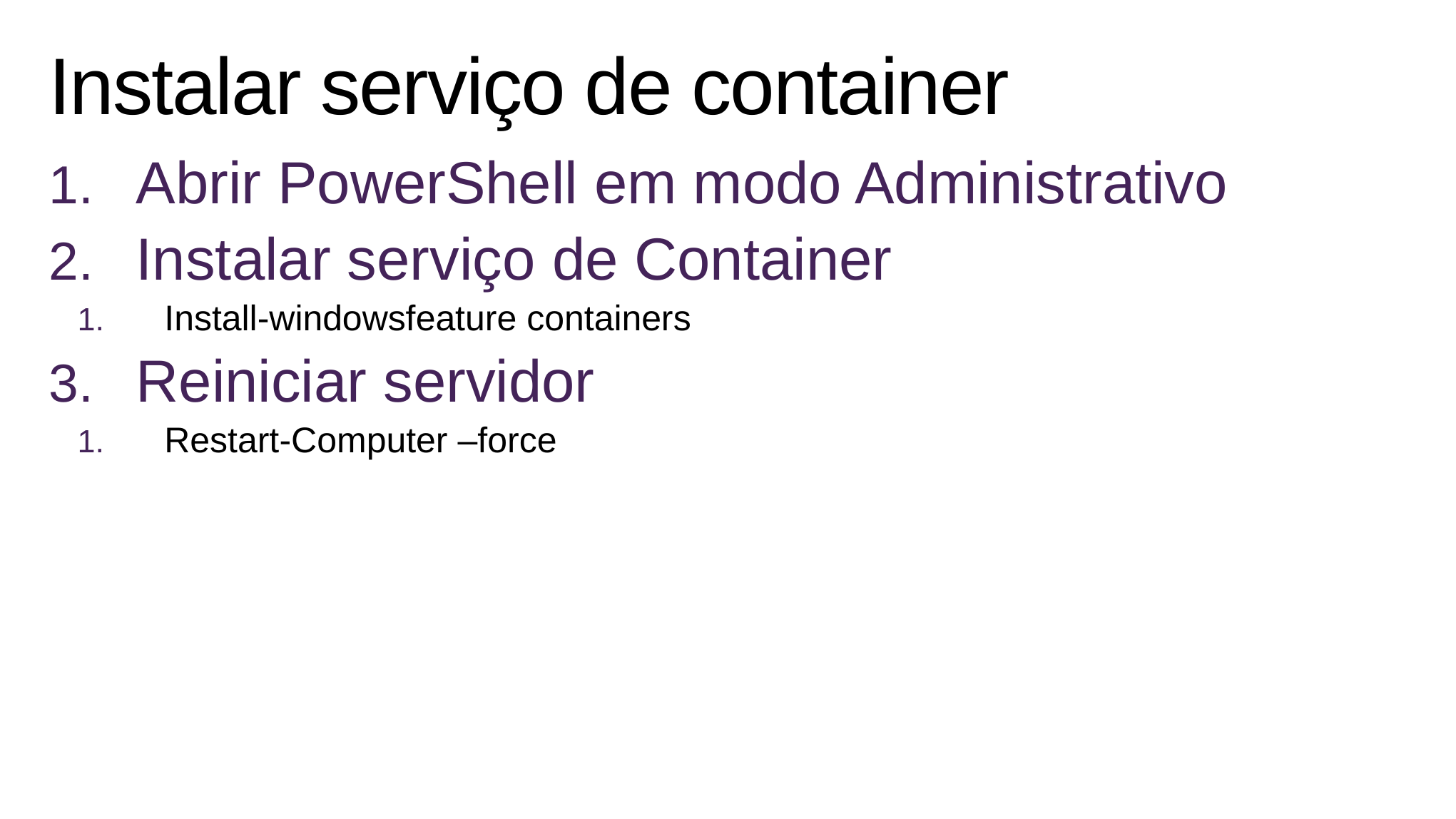

# Instalar serviço de container
Abrir PowerShell em modo Administrativo
Instalar serviço de Container
Install-windowsfeature containers
Reiniciar servidor
Restart-Computer –force